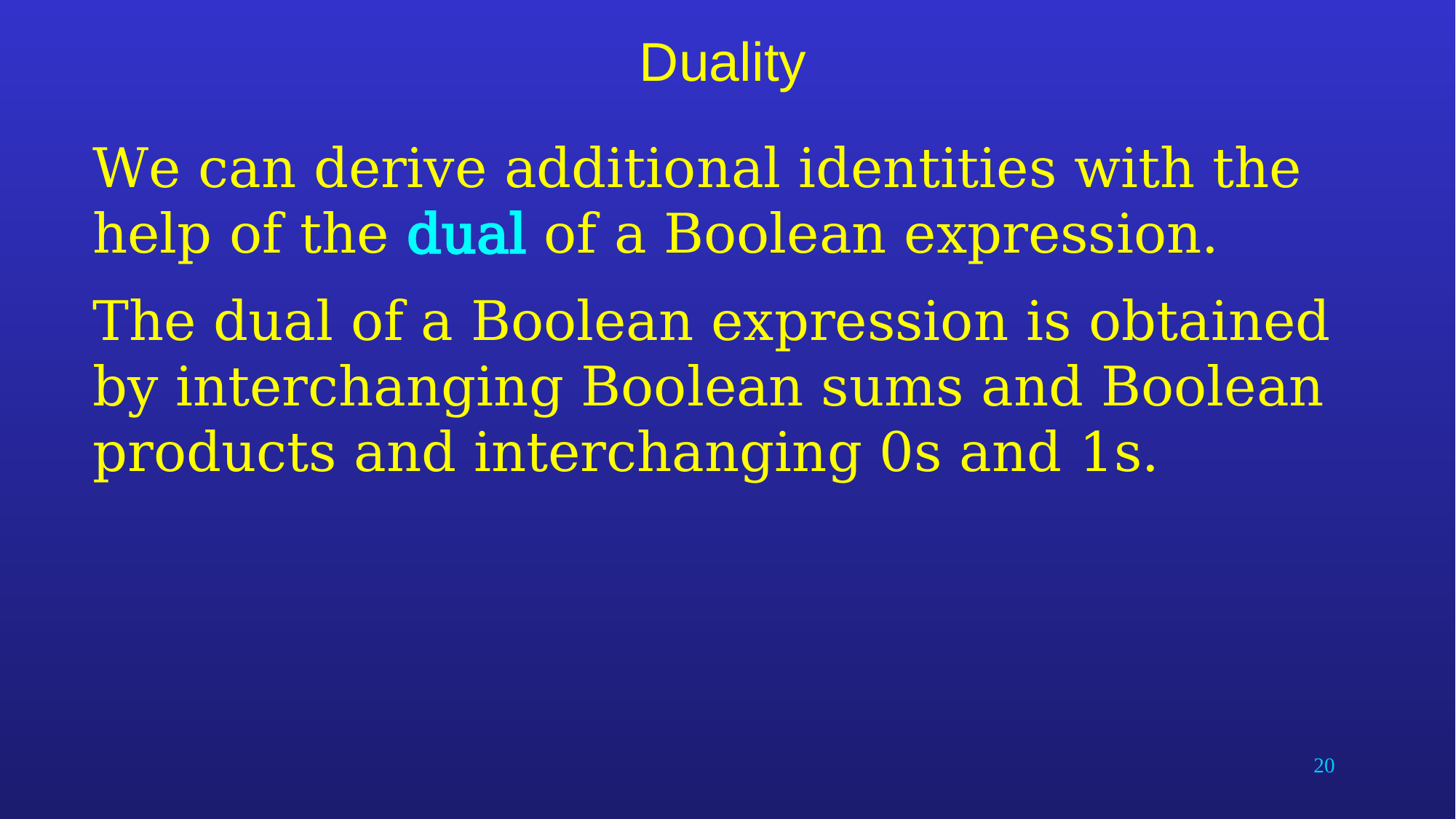

# Duality
We can derive additional identities with the help of the dual of a Boolean expression.
The dual of a Boolean expression is obtained by interchanging Boolean sums and Boolean products and interchanging 0s and 1s.
20